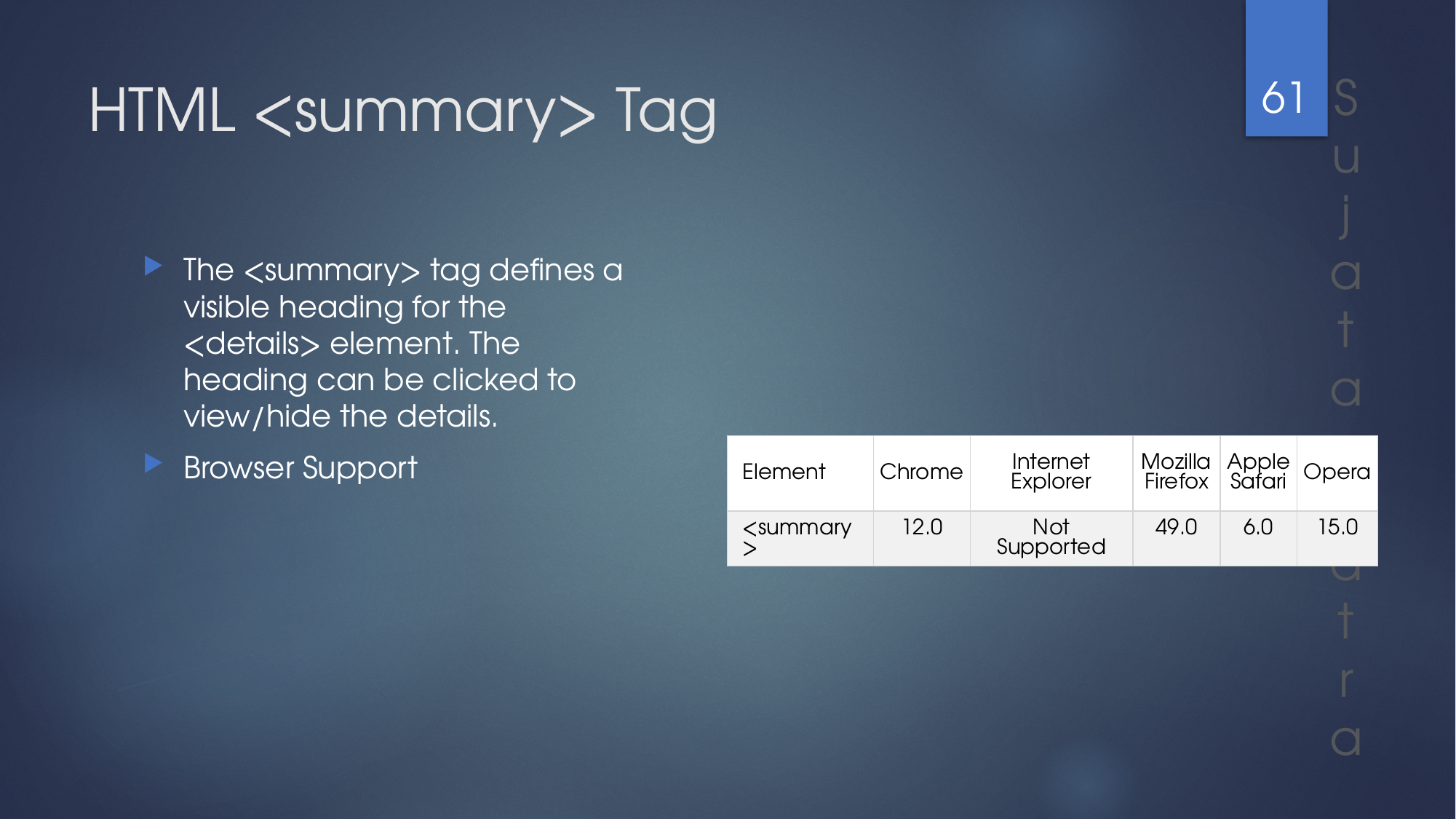

61
# HTML <summary> Tag
The <summary> tag defines a visible heading for the <details> element. The heading can be clicked to view/hide the details.
Browser Support

| Element | Chrome | Internet Explorer | Mozilla Firefox | Apple Safari | Opera |
| --- | --- | --- | --- | --- | --- |
| <summary> | 12.0 | Not Supported | 49.0 | 6.0 | 15.0 |